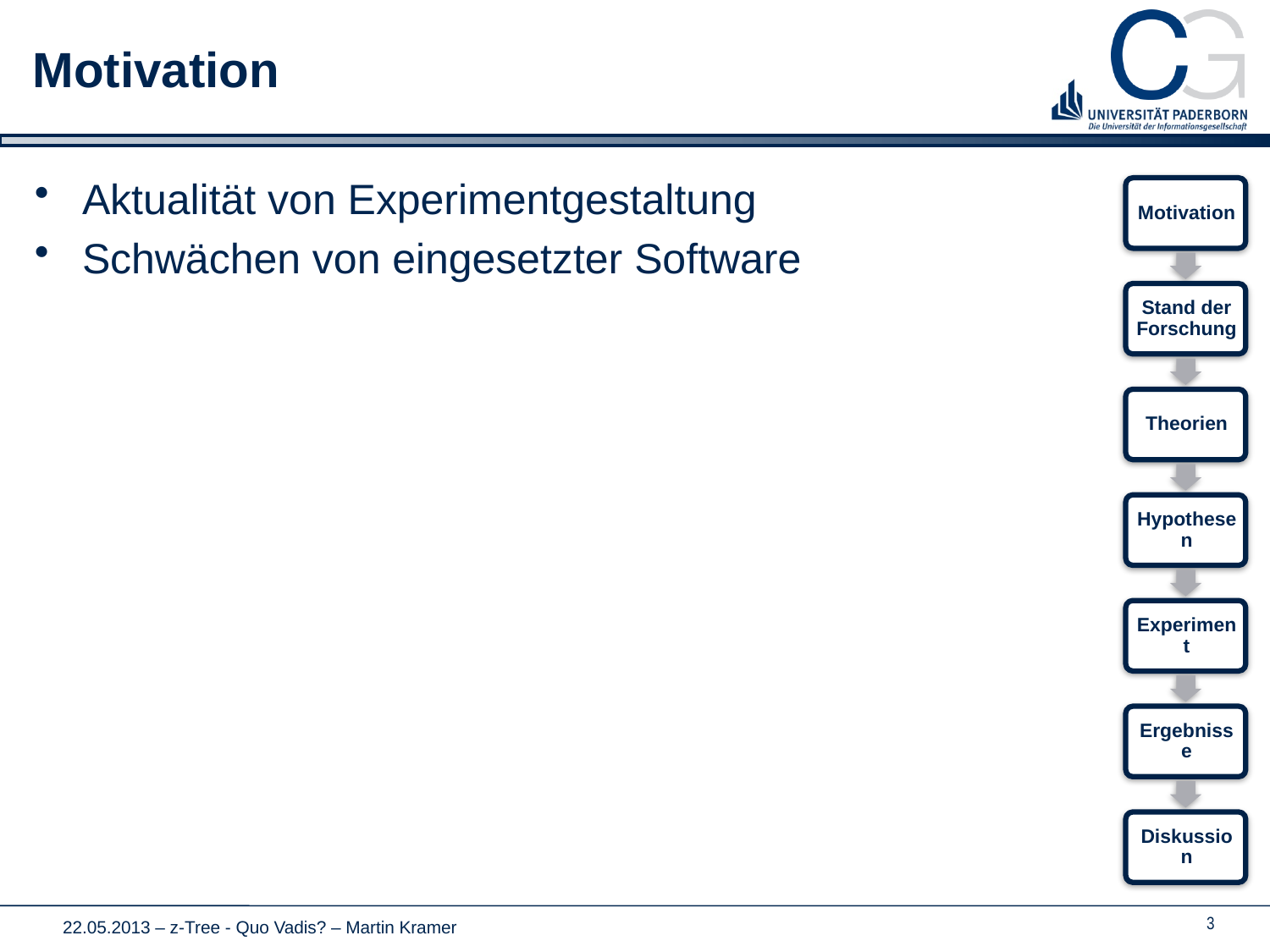

# Motivation
Aktualität von Experimentgestaltung
Schwächen von eingesetzter Software
Motivation

Stand der Forschung

Theorien

Hypothesen

Experiment

Ergebnisse

Diskussion